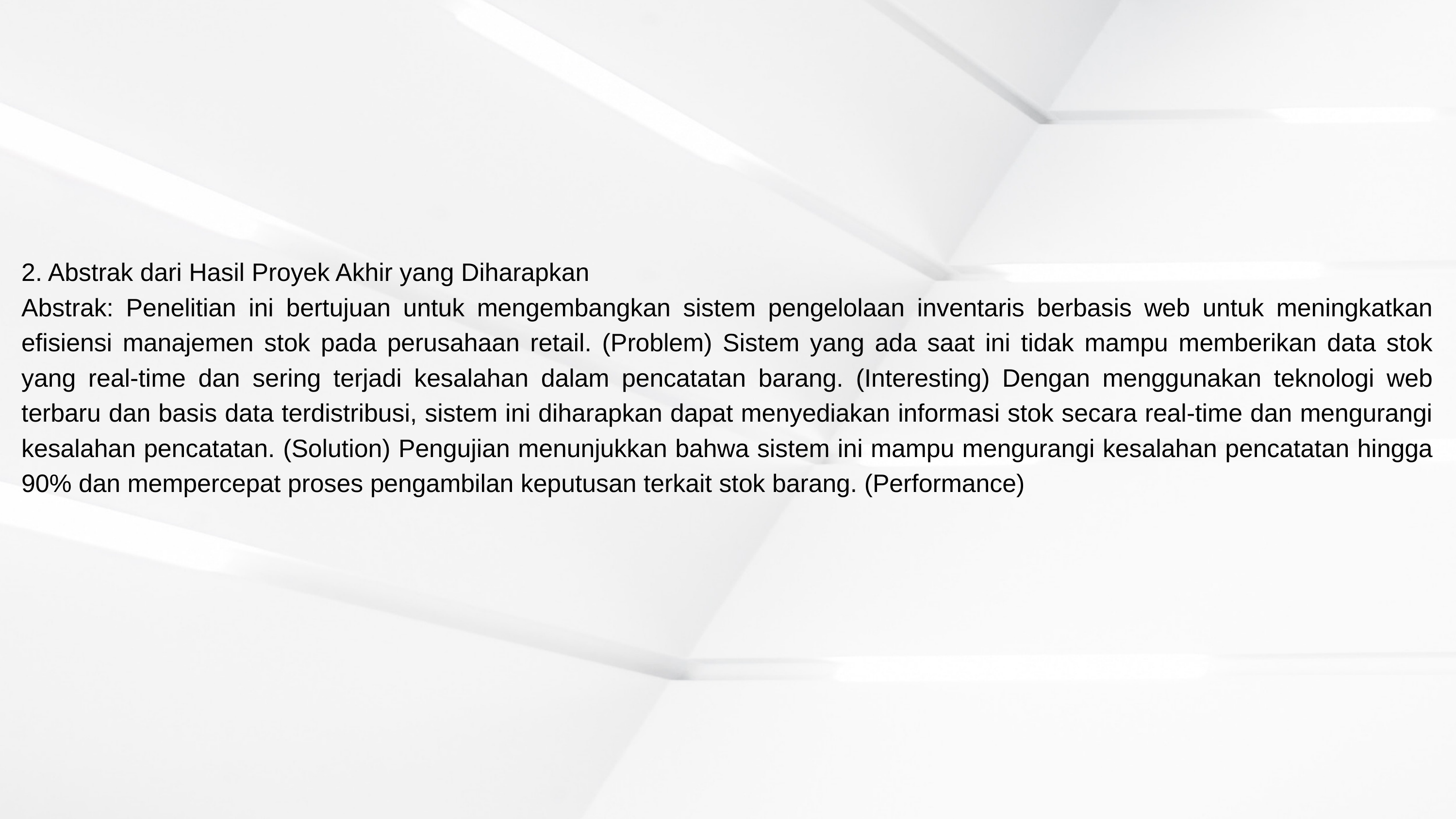

2. Abstrak dari Hasil Proyek Akhir yang Diharapkan
Abstrak: Penelitian ini bertujuan untuk mengembangkan sistem pengelolaan inventaris berbasis web untuk meningkatkan efisiensi manajemen stok pada perusahaan retail. (Problem) Sistem yang ada saat ini tidak mampu memberikan data stok yang real-time dan sering terjadi kesalahan dalam pencatatan barang. (Interesting) Dengan menggunakan teknologi web terbaru dan basis data terdistribusi, sistem ini diharapkan dapat menyediakan informasi stok secara real-time dan mengurangi kesalahan pencatatan. (Solution) Pengujian menunjukkan bahwa sistem ini mampu mengurangi kesalahan pencatatan hingga 90% dan mempercepat proses pengambilan keputusan terkait stok barang. (Performance)